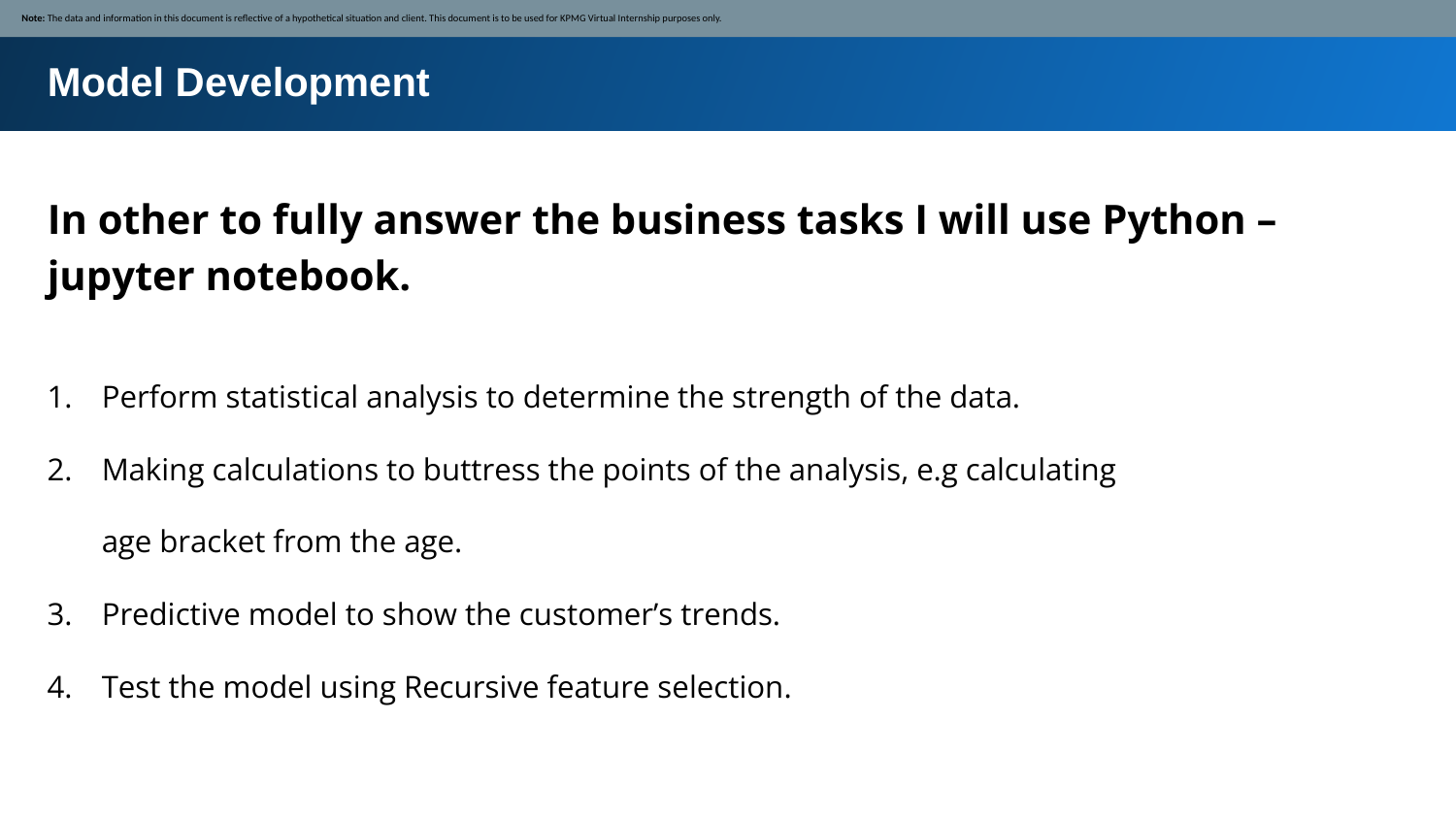

Note: The data and information in this document is reflective of a hypothetical situation and client. This document is to be used for KPMG Virtual Internship purposes only.
Model Development
In other to fully answer the business tasks I will use Python – jupyter notebook.
Perform statistical analysis to determine the strength of the data.
Making calculations to buttress the points of the analysis, e.g calculating age bracket from the age.
Predictive model to show the customer’s trends.
Test the model using Recursive feature selection.